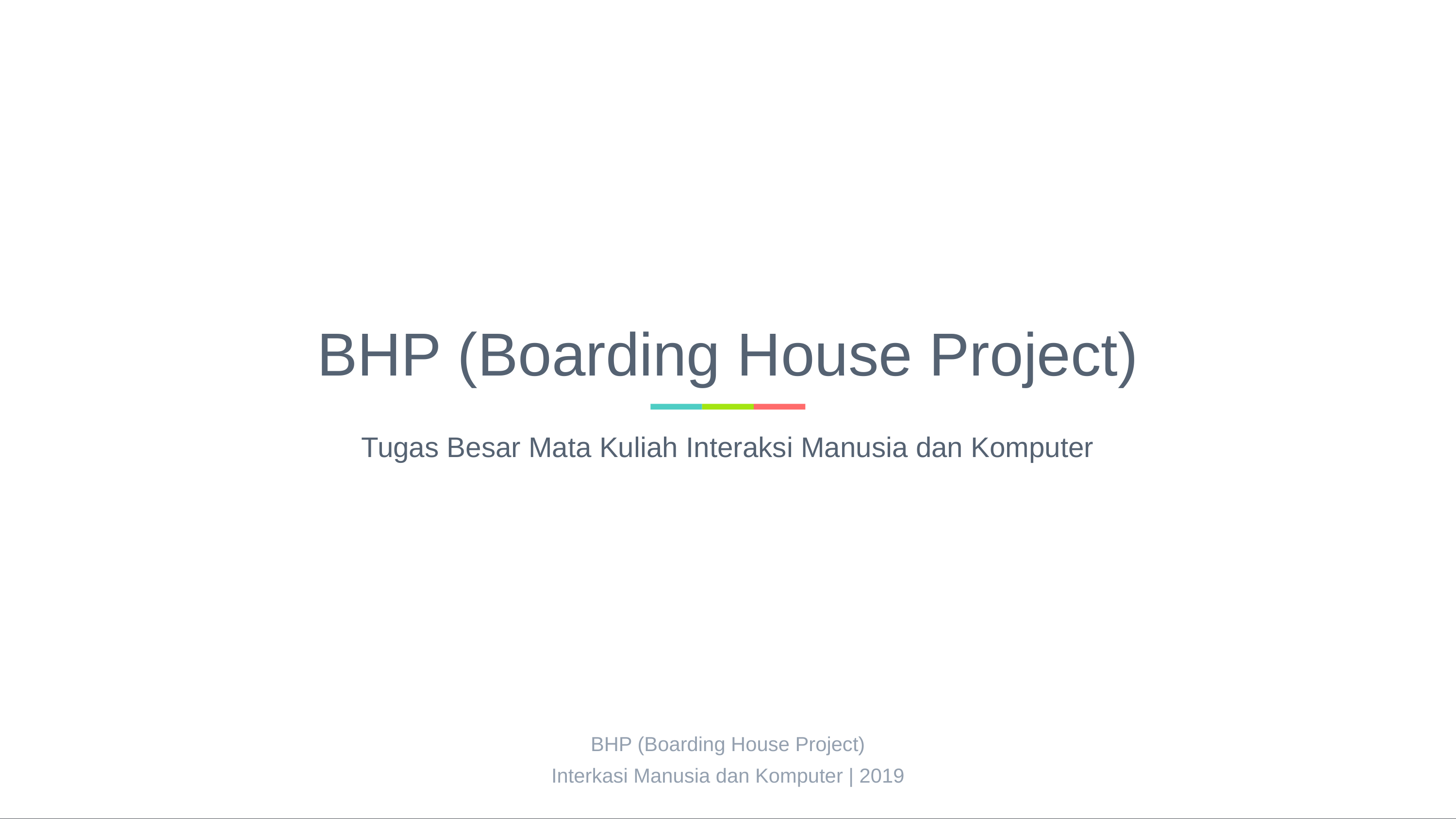

# BHP (Boarding House Project)
Tugas Besar Mata Kuliah Interaksi Manusia dan Komputer
BHP (Boarding House Project)
Interkasi Manusia dan Komputer | 2019